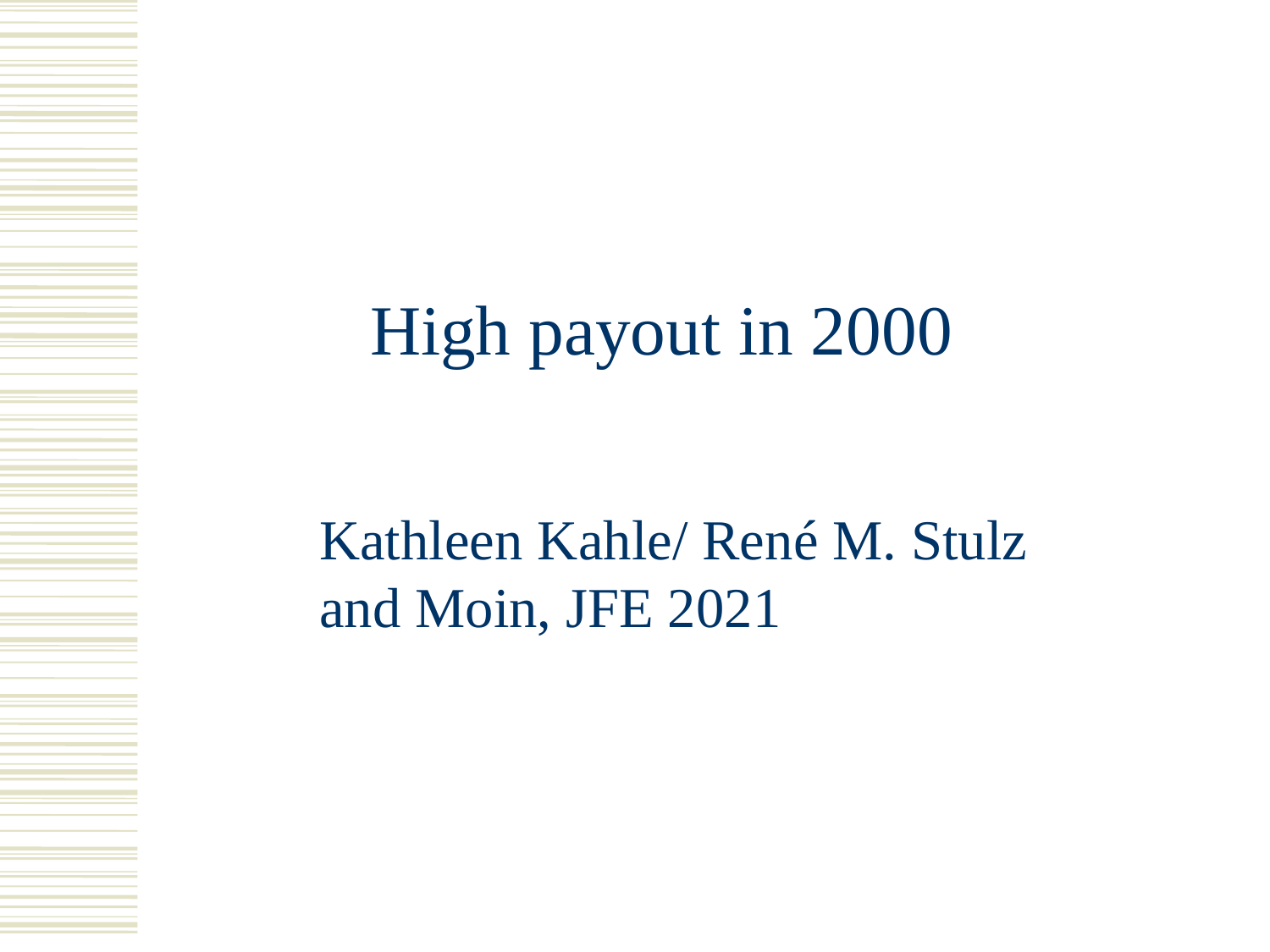

# High payout in 2000
Kathleen Kahle/ René M. Stulz and Moin, JFE 2021